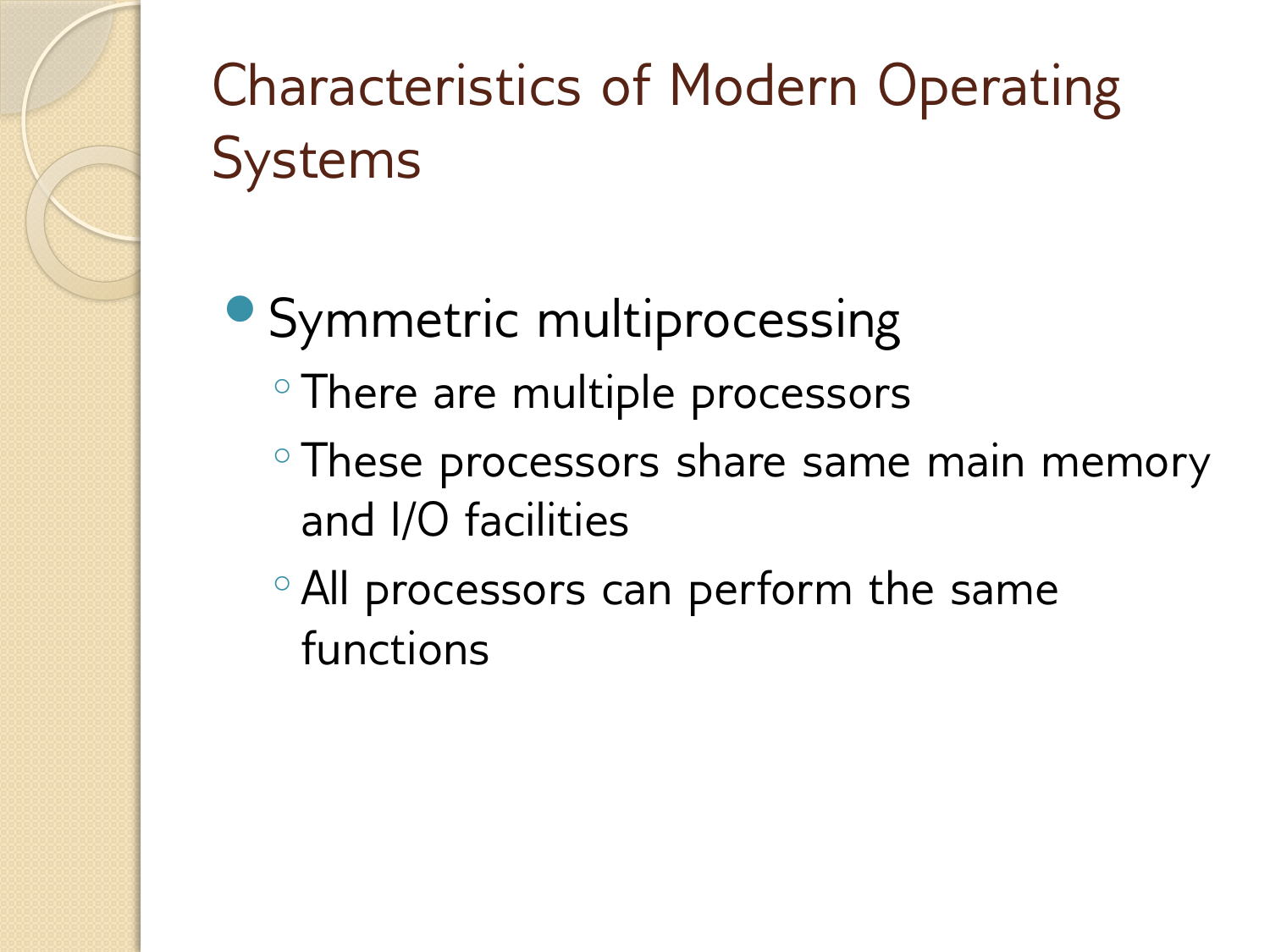

# Characteristics of Modern Operating Systems
Symmetric multiprocessing
There are multiple processors
These processors share same main memory and I/O facilities
All processors can perform the same functions